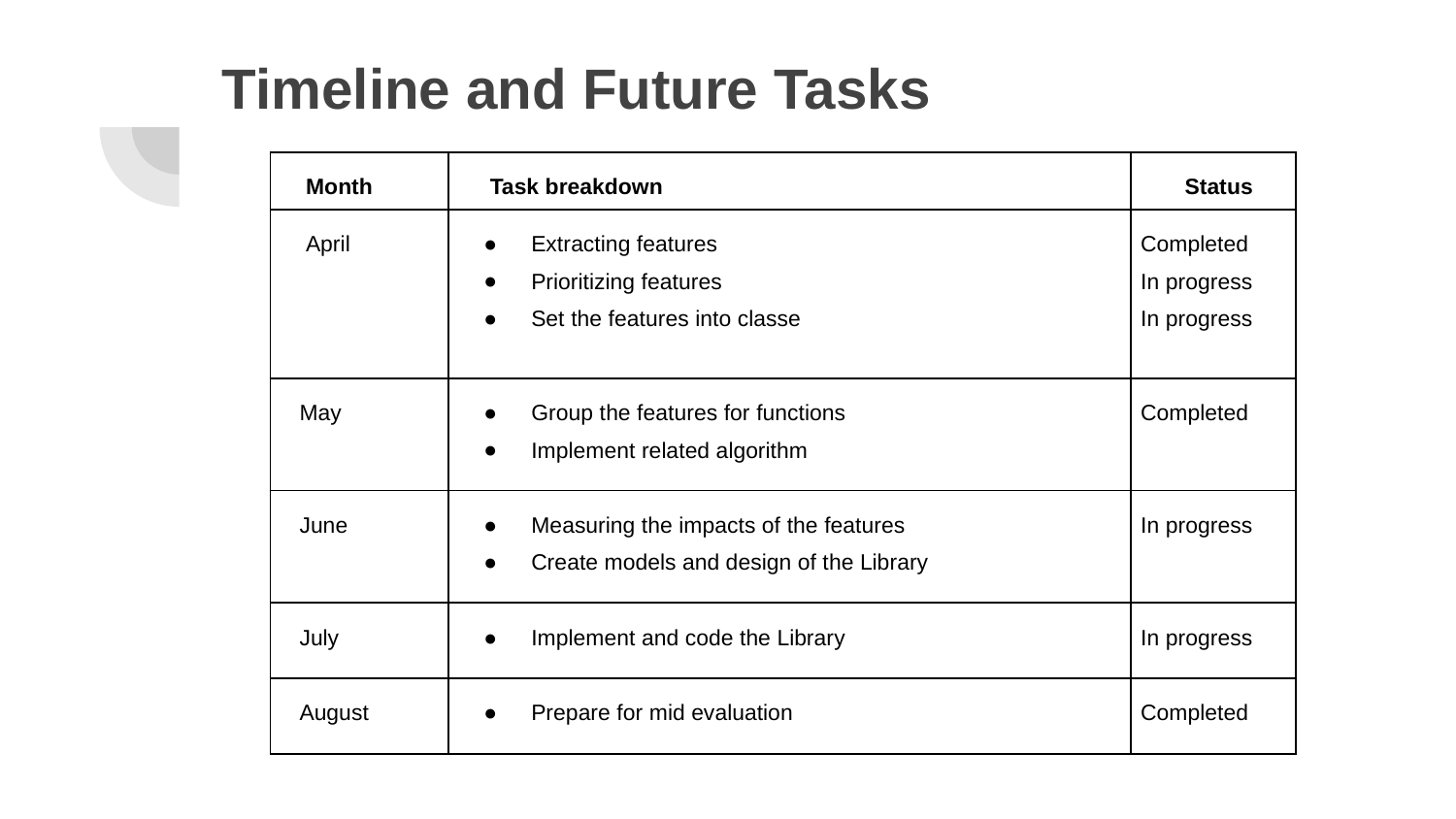

# Timeline and Future Tasks
| Month | Task breakdown | Status |
| --- | --- | --- |
| April | Extracting features Prioritizing features Set the features into classe | Completed In progress In progress |
| May | Group the features for functions Implement related algorithm | Completed |
| June | Measuring the impacts of the features Create models and design of the Library | In progress |
| July | Implement and code the Library | In progress |
| August | Prepare for mid evaluation | Completed |